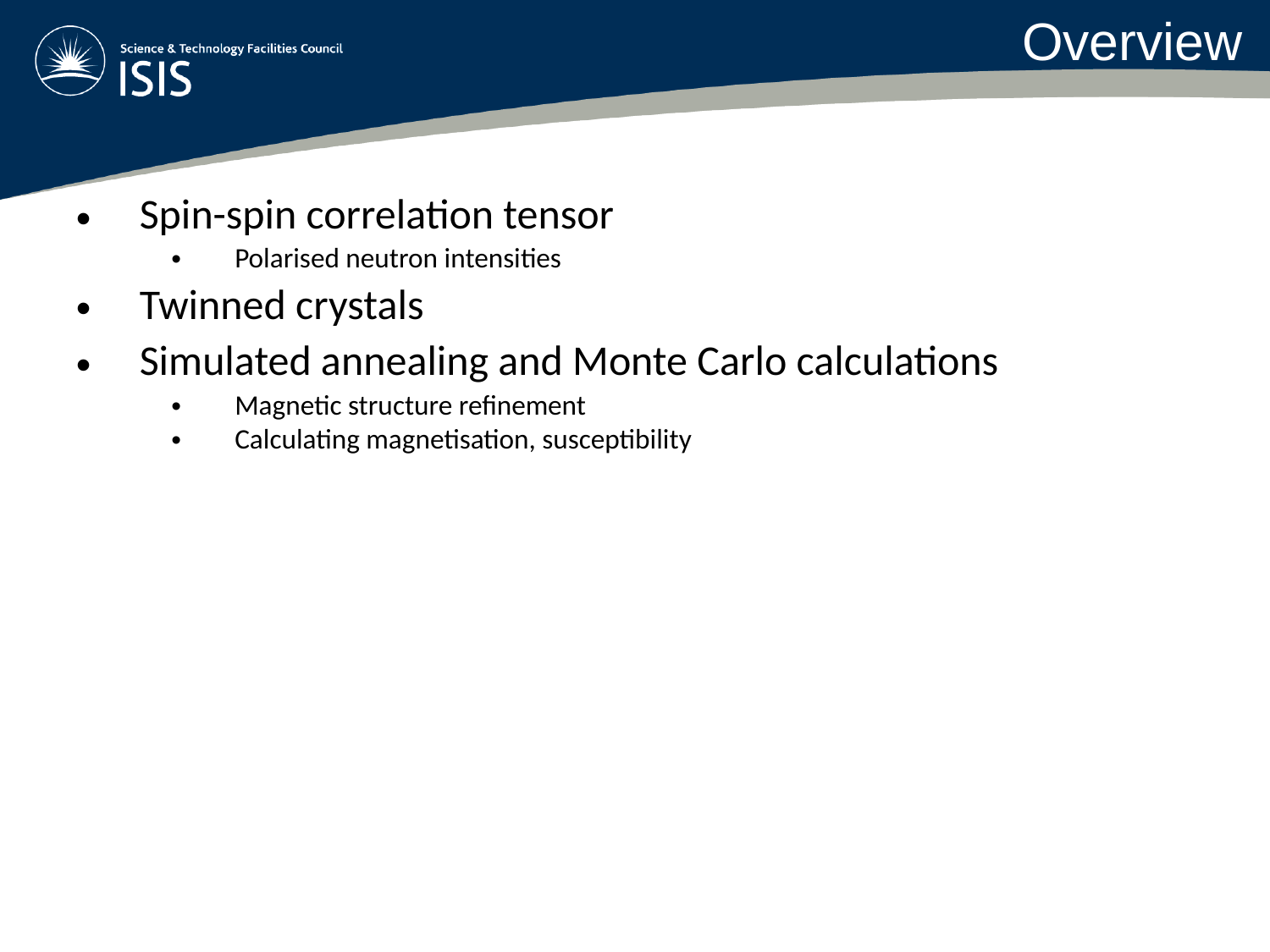

Overview
Spin-spin correlation tensor
Polarised neutron intensities
Twinned crystals
Simulated annealing and Monte Carlo calculations
Magnetic structure refinement
Calculating magnetisation, susceptibility